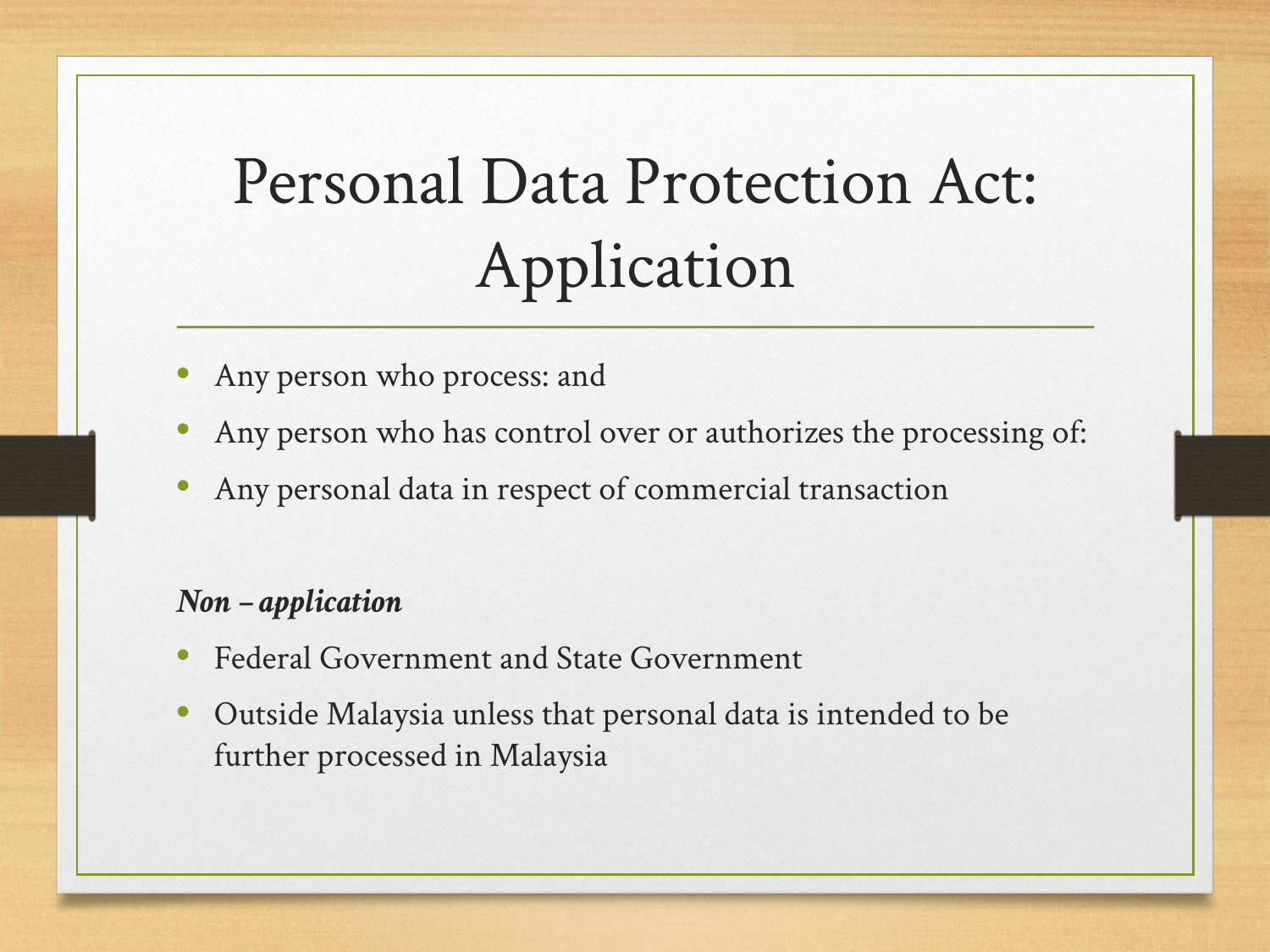

# Personal Data Protection Act: Application
Any person who process: and
Any person who has control over or authorizes the processing of:
Any personal data in respect of commercial transaction

Non – application
Federal Government and State Government
Outside Malaysia unless that personal data is intended to be further processed in Malaysia